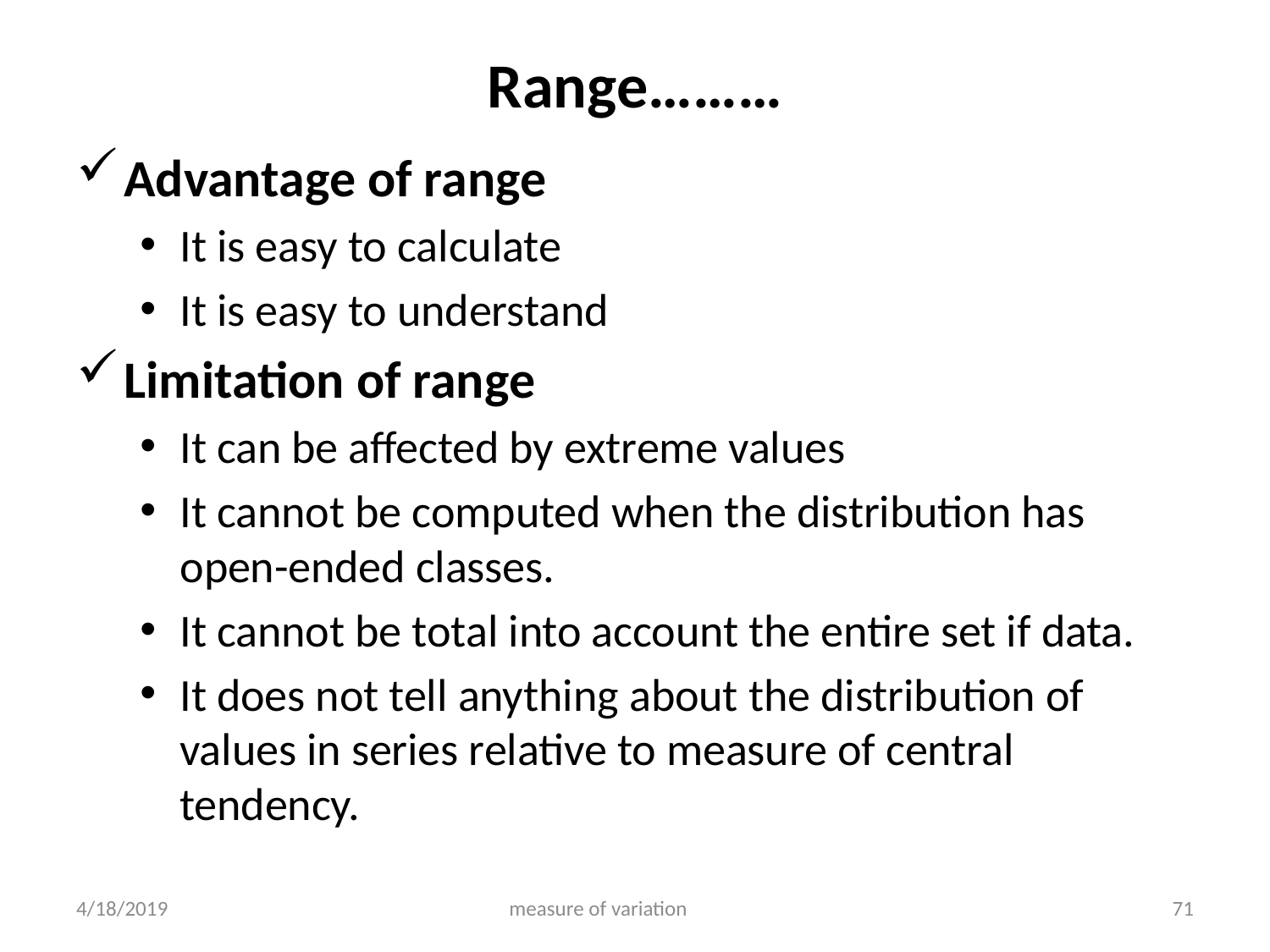

# Range………
Advantage of range
It is easy to calculate
It is easy to understand
Limitation of range
It can be affected by extreme values
It cannot be computed when the distribution has open-ended classes.
It cannot be total into account the entire set if data.
It does not tell anything about the distribution of values in series relative to measure of central tendency.

4/18/2019
measure of variation
71